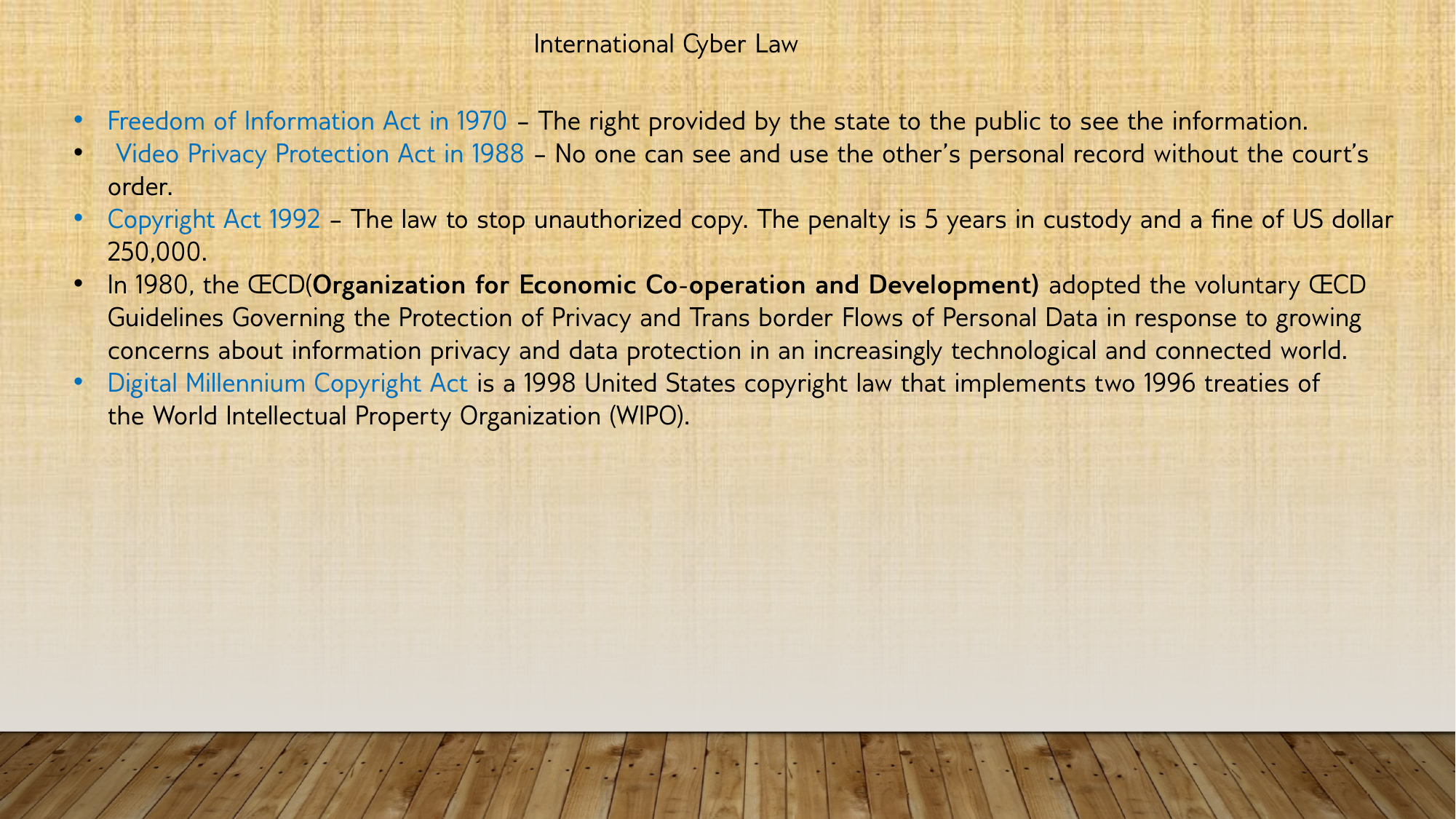

International Cyber Law

Freedom of Information Act in 1970 – The right provided by the state to the public to see the information.
 Video Privacy Protection Act in 1988 – No one can see and use the other’s personal record without the court’s order.
Copyright Act 1992 – The law to stop unauthorized copy. The penalty is 5 years in custody and a fine of US dollar 250,000.
In 1980, the OECD(Organization for Economic Co-operation and Development) adopted the voluntary OECD Guidelines Governing the Protection of Privacy and Trans border Flows of Personal Data in response to growing concerns about information privacy and data protection in an increasingly technological and connected world.
Digital Millennium Copyright Act is a 1998 United States copyright law that implements two 1996 treaties of the World Intellectual Property Organization (WIPO).